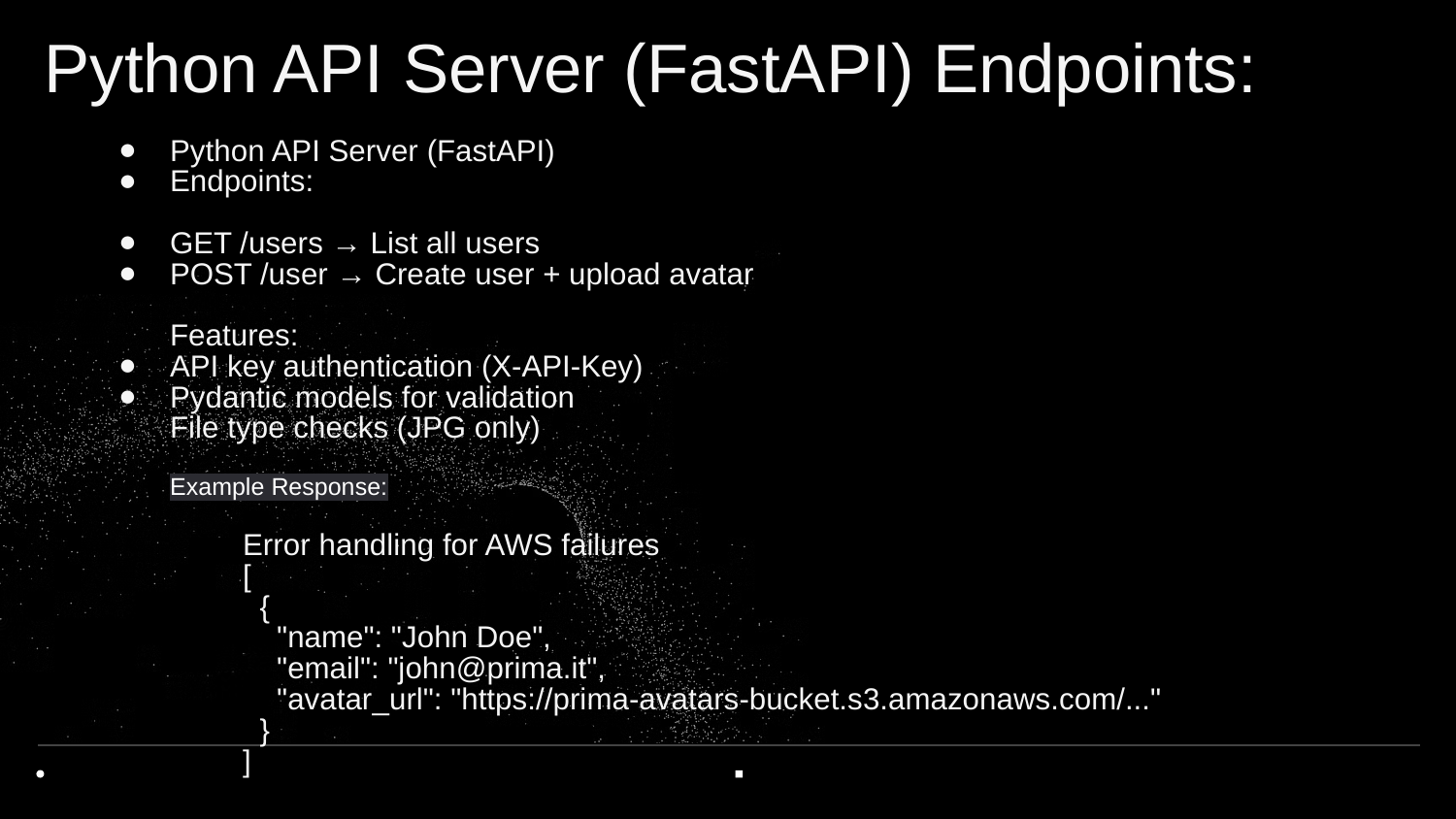

# Python API Server (FastAPI) Endpoints:
Python API Server (FastAPI)
Endpoints:

GET /users → List all users
POST /user → Create user + upload avatar

Features:
API key authentication (X-API-Key)
Pydantic models for validation
File type checks (JPG only)
Example Response:
Error handling for AWS failures
[
  {
    "name": "John Doe",
    "email": "john@prima.it",
    "avatar_url": "https://prima-avatars-bucket.s3.amazonaws.com/..."
  }
]